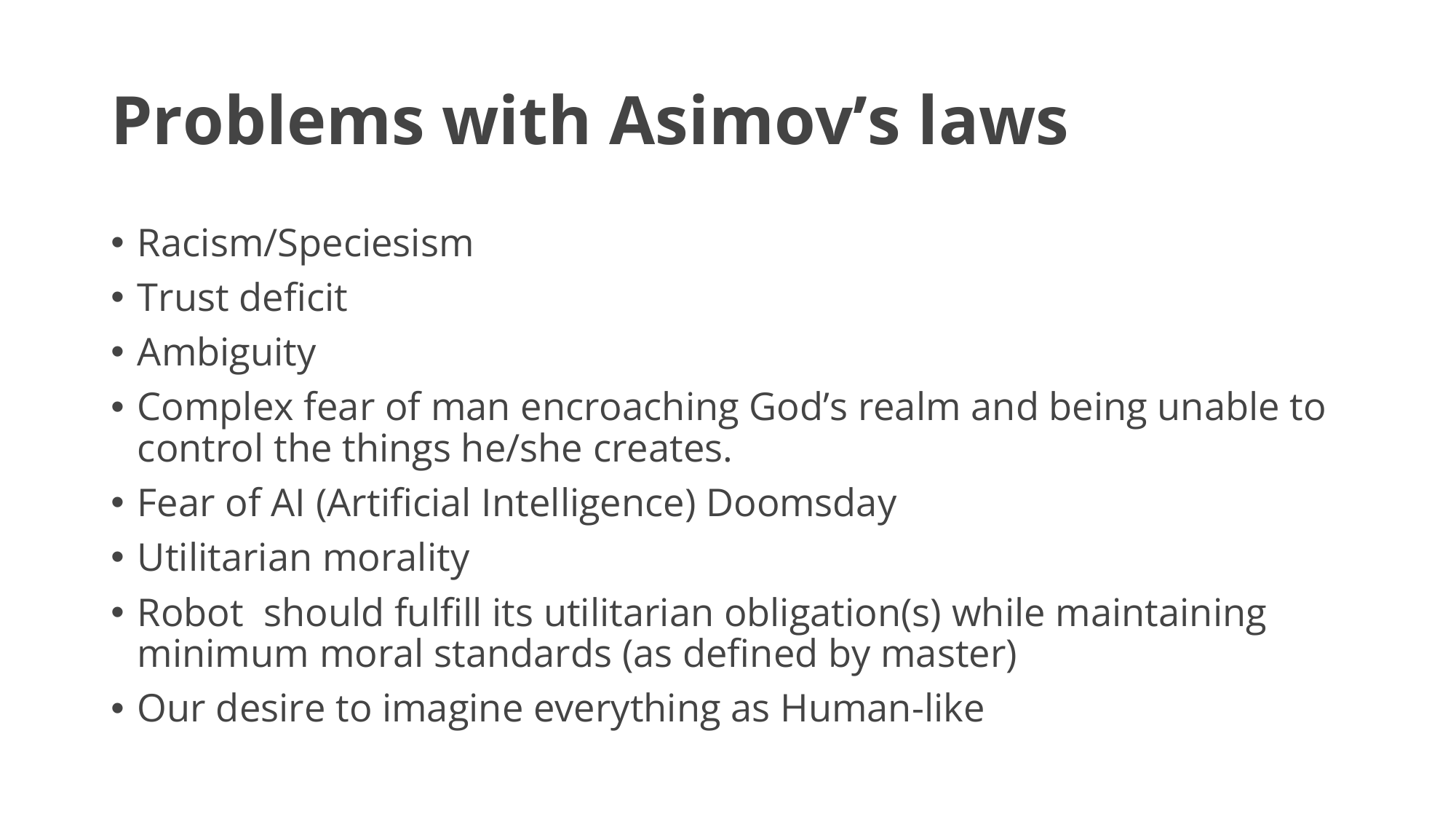

# Problems with Asimov’s laws
Racism/Speciesism
Trust deficit
Ambiguity
Complex fear of man encroaching God’s realm and being unable to control the things he/she creates.
Fear of AI (Artificial Intelligence) Doomsday
Utilitarian morality
Robot  should fulfill its utilitarian obligation(s) while maintaining minimum moral standards (as defined by master)
Our desire to imagine everything as Human-like